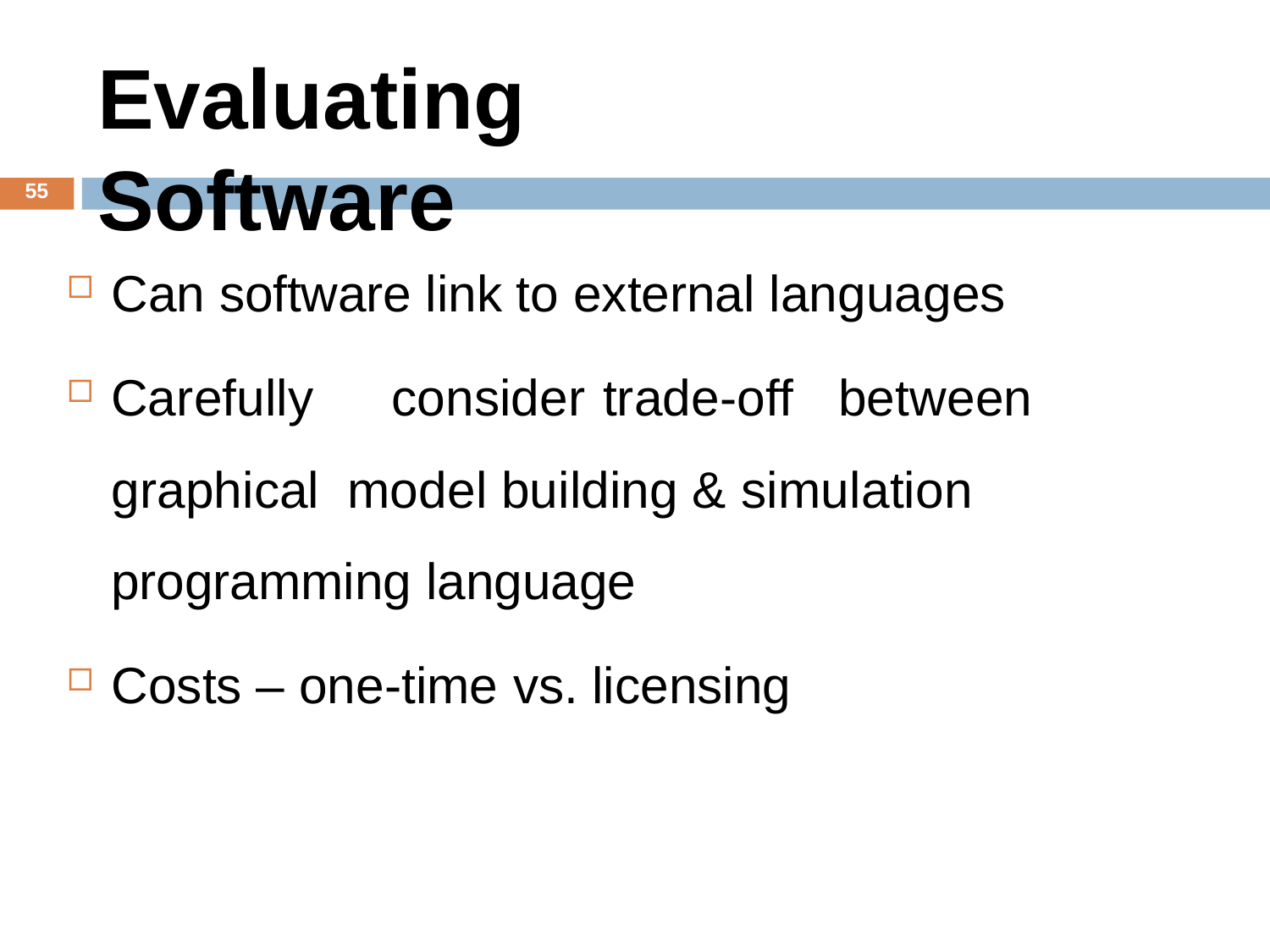

# Evaluating Software
55
Can software link to external languages
Carefully	consider	trade-off	between	graphical  model building & simulation programming language
Costs – one-time vs. licensing